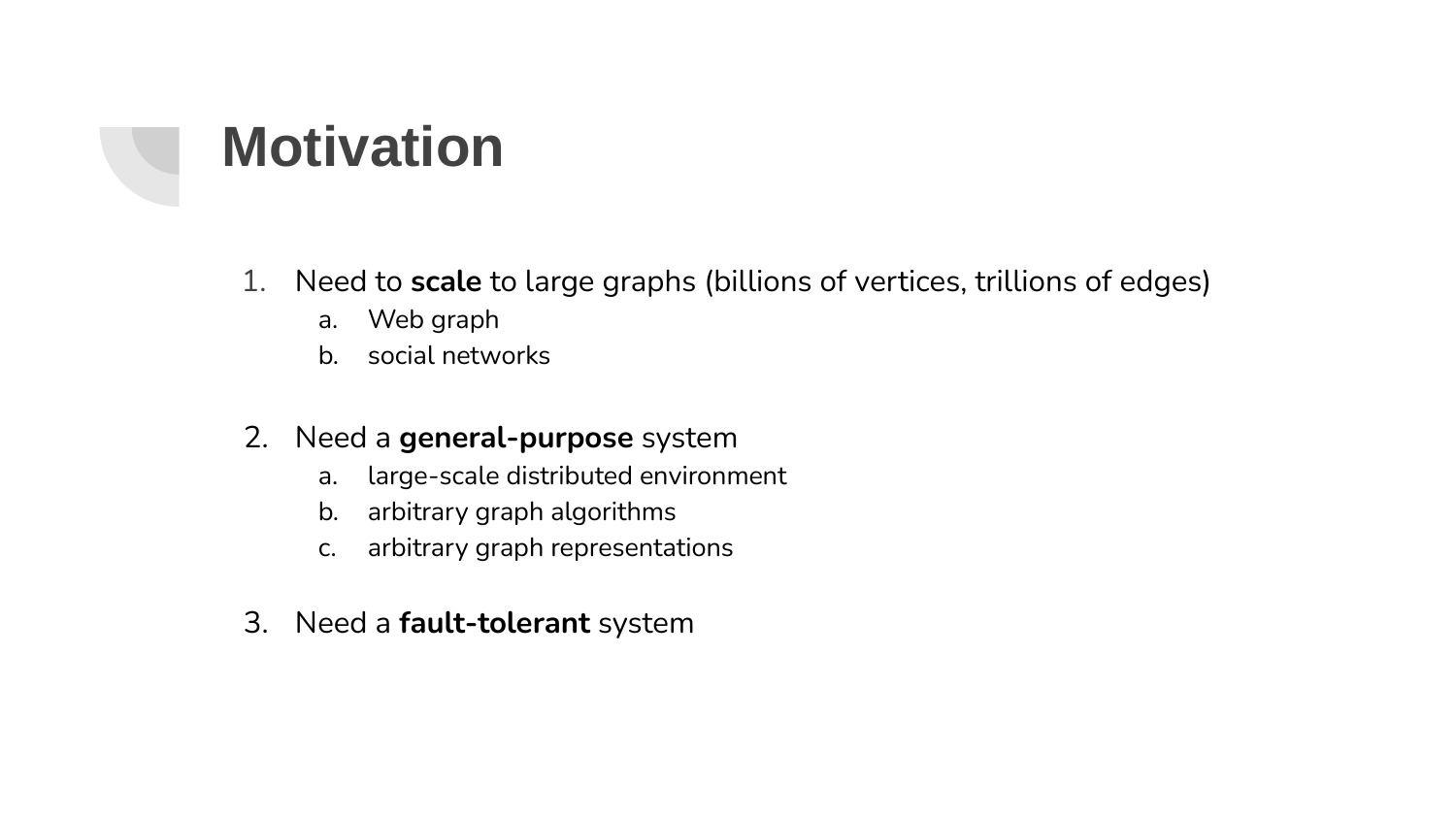

# Motivation
Need to scale to large graphs (billions of vertices, trillions of edges)
Web graph
social networks

Need a general-purpose system
large-scale distributed environment
arbitrary graph algorithms
arbitrary graph representations

Need a fault-tolerant system